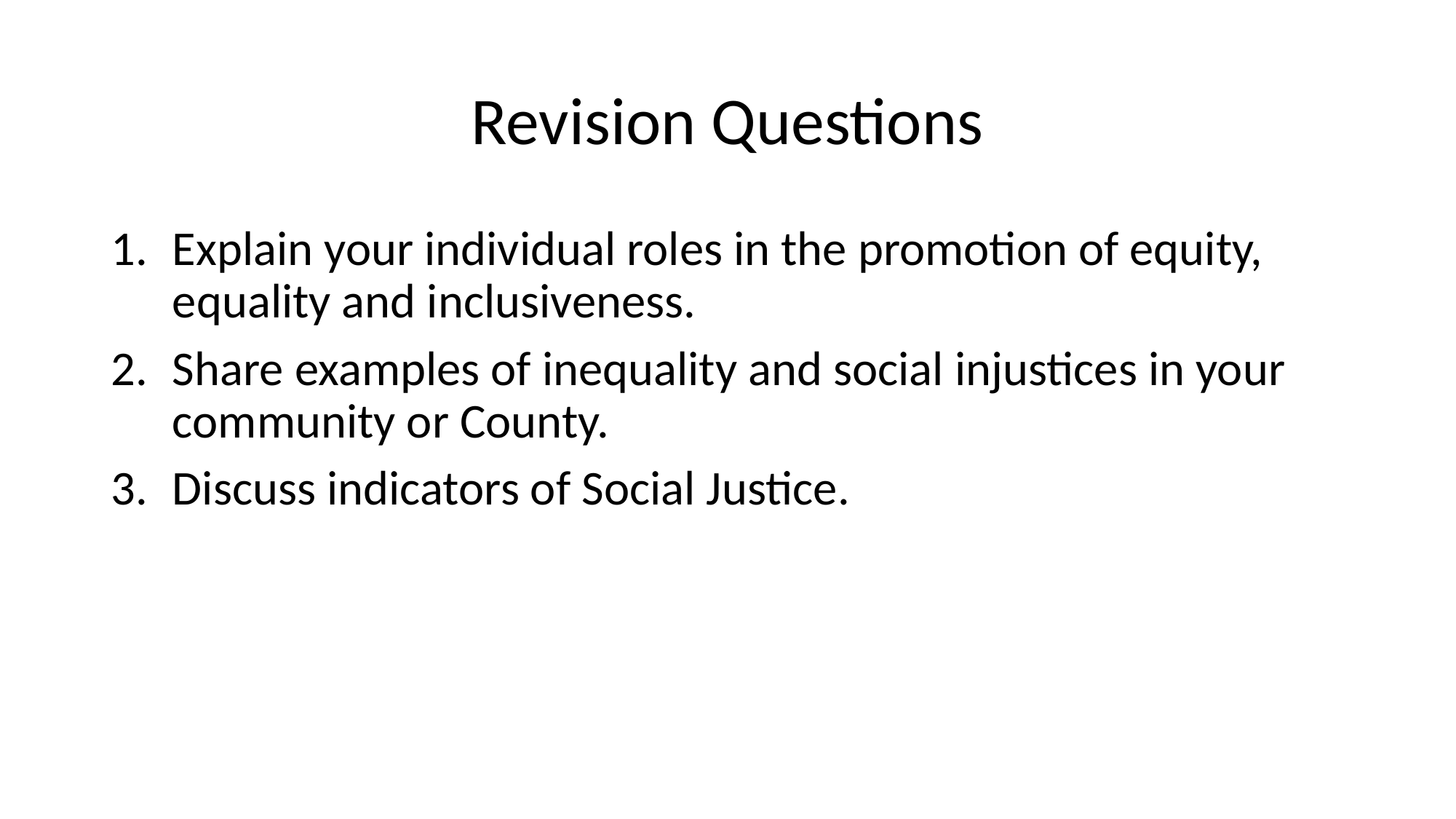

# Revision Questions
Explain your individual roles in the promotion of equity, equality and inclusiveness.
Share examples of inequality and social injustices in your community or County.
Discuss indicators of Social Justice.